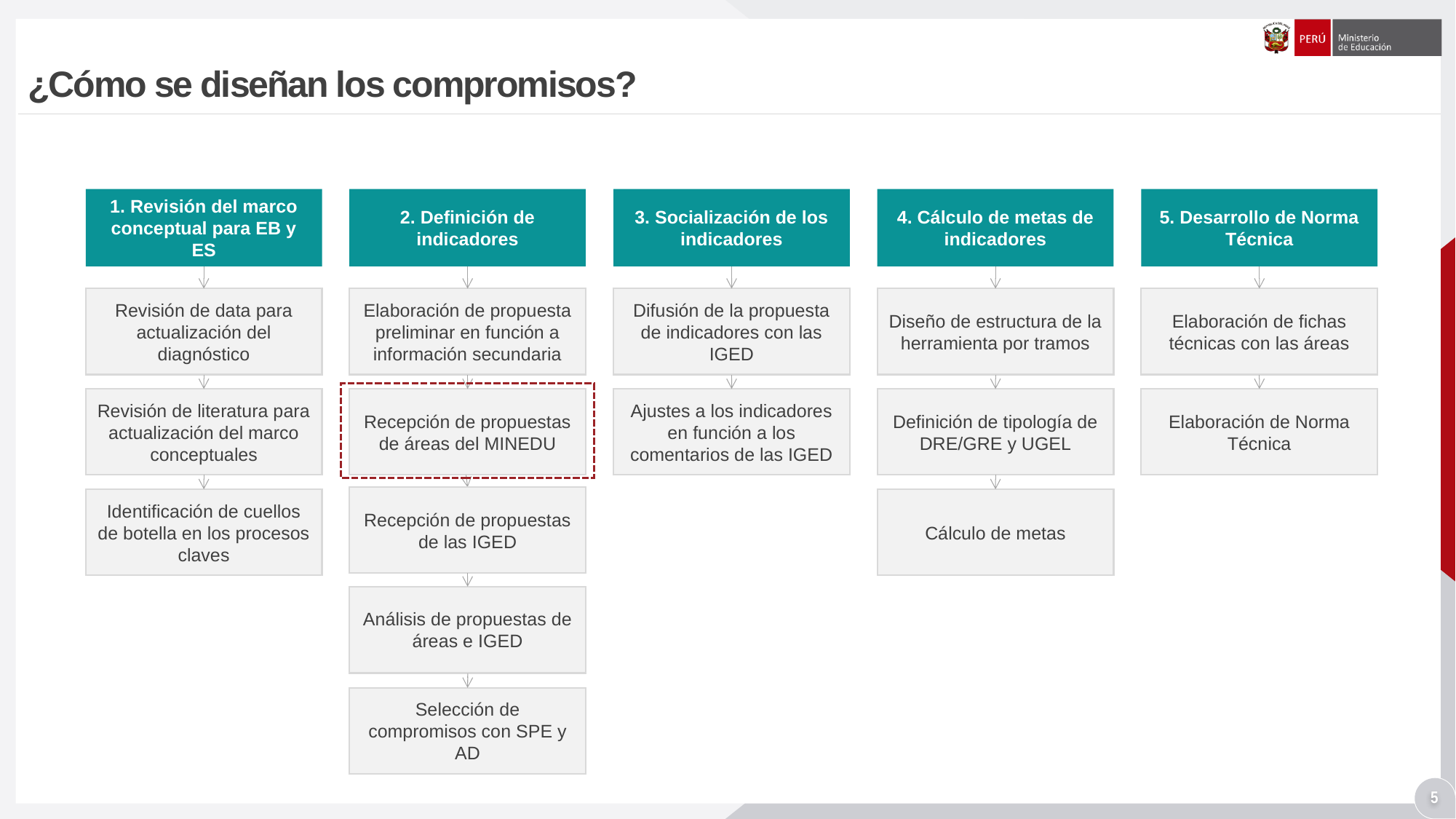

¿Cómo se diseñan los compromisos?
1. Revisión del marco conceptual para EB y ES
2. Definición de indicadores
3. Socialización de los indicadores
4. Cálculo de metas de indicadores
5. Desarrollo de Norma Técnica
Revisión de data para actualización del diagnóstico
Elaboración de propuesta preliminar en función a información secundaria
Difusión de la propuesta de indicadores con las IGED
Diseño de estructura de la herramienta por tramos
Elaboración de fichas técnicas con las áreas

Revisión de literatura para actualización del marco conceptuales
Recepción de propuestas de áreas del MINEDU
Ajustes a los indicadores en función a los comentarios de las IGED
Definición de tipología de DRE/GRE y UGEL
Elaboración de Norma Técnica
Recepción de propuestas de las IGED
Identificación de cuellos de botella en los procesos claves
Cálculo de metas
Análisis de propuestas de áreas e IGED
Análisis de propuestas y verificación de factibilidad
Análisis de propuestas y verificación de factibilidad
Selección de compromisos con SPE y AD
5